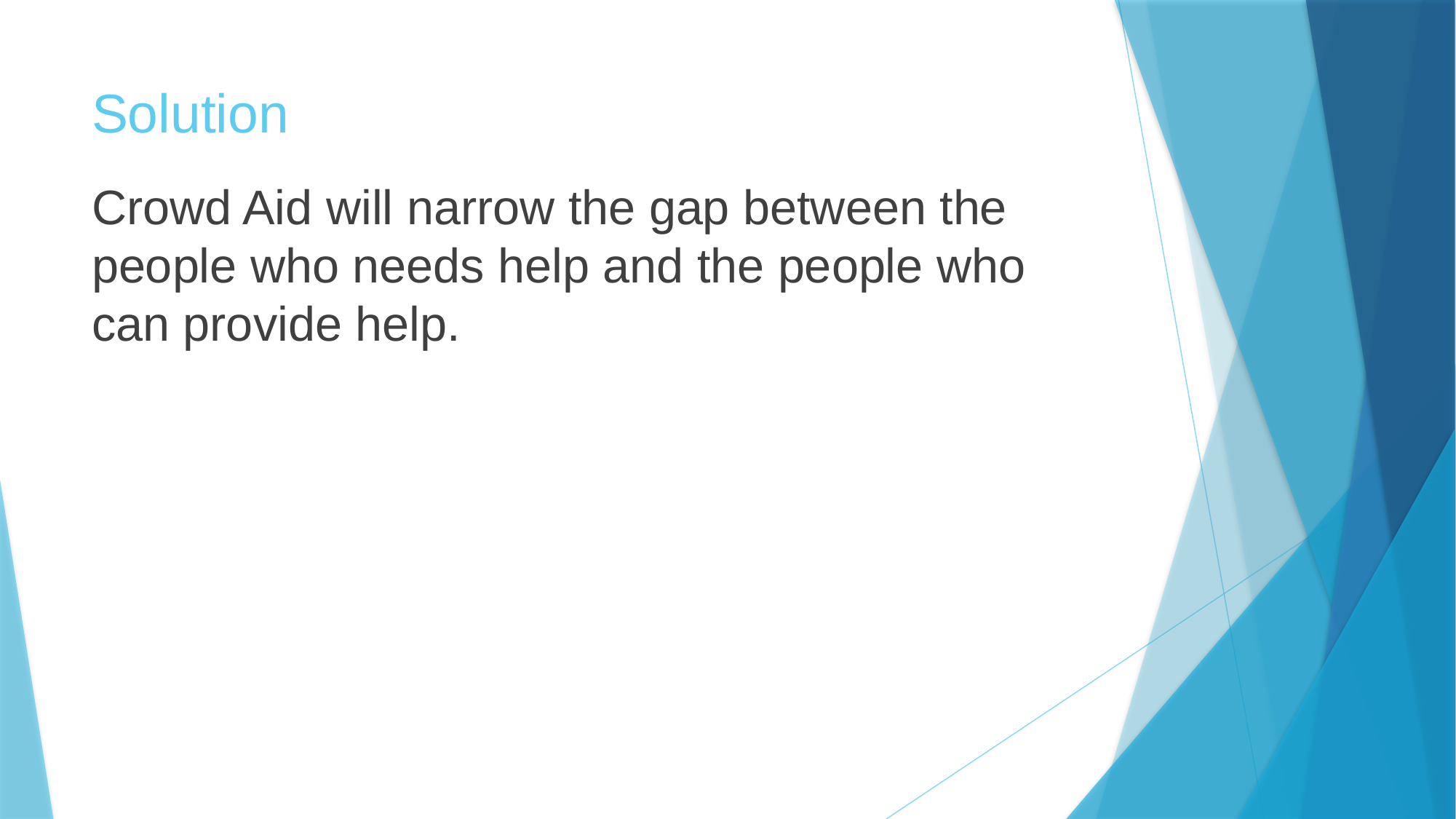

# Solution
Crowd Aid will narrow the gap between the people who needs help and the people who can provide help.